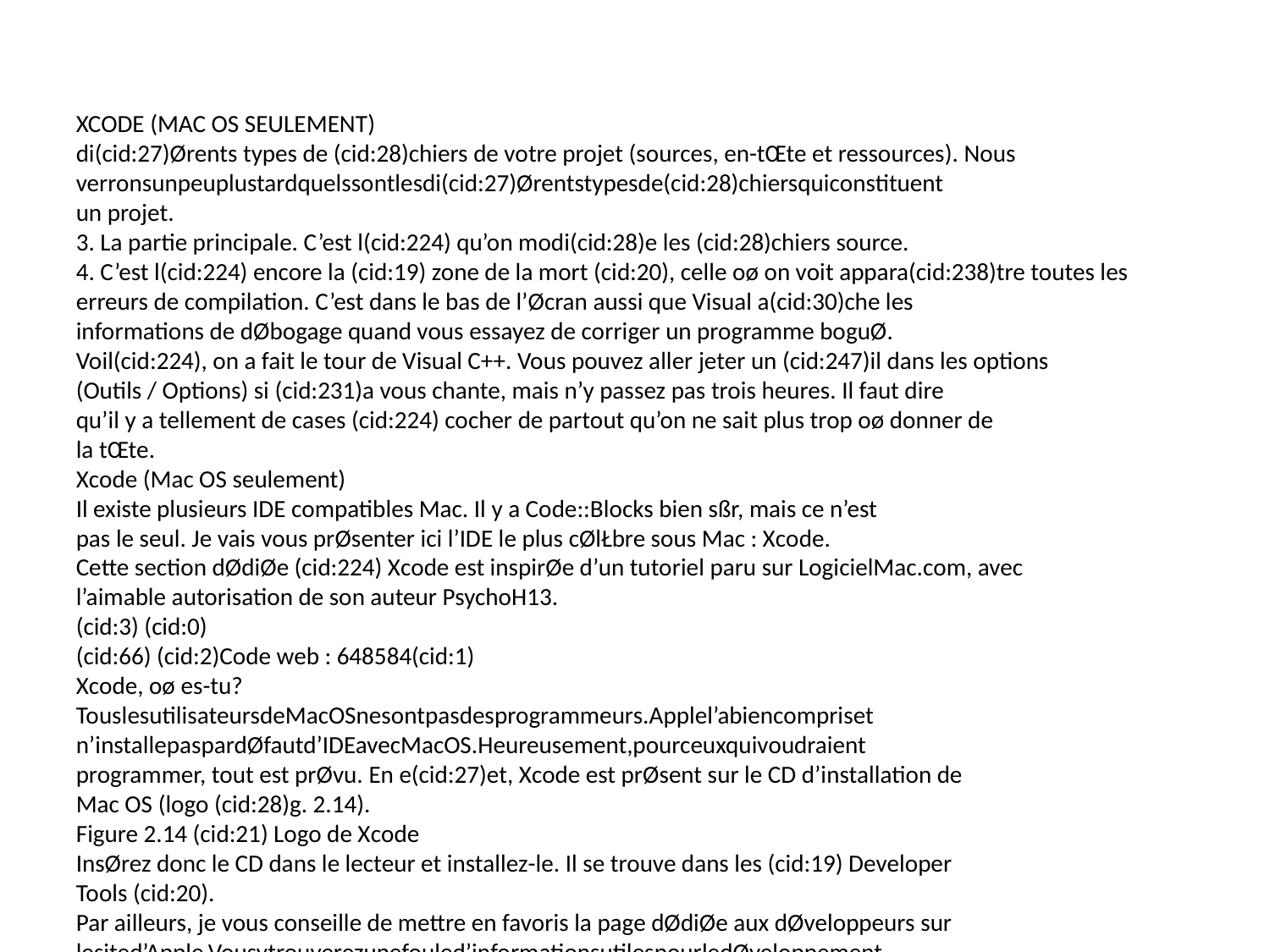

XCODE (MAC OS SEULEMENT)
di(cid:27)Ørents types de (cid:28)chiers de votre projet (sources, en-tŒte et ressources). Nous
verronsunpeuplustardquelssontlesdi(cid:27)Ørentstypesde(cid:28)chiersquiconstituent
un projet.
3. La partie principale. C’est l(cid:224) qu’on modi(cid:28)e les (cid:28)chiers source.
4. C’est l(cid:224) encore la (cid:19) zone de la mort (cid:20), celle oø on voit appara(cid:238)tre toutes les
erreurs de compilation. C’est dans le bas de l’Øcran aussi que Visual a(cid:30)che les
informations de dØbogage quand vous essayez de corriger un programme boguØ.
Voil(cid:224), on a fait le tour de Visual C++. Vous pouvez aller jeter un (cid:247)il dans les options
(Outils / Options) si (cid:231)a vous chante, mais n’y passez pas trois heures. Il faut dire
qu’il y a tellement de cases (cid:224) cocher de partout qu’on ne sait plus trop oø donner de
la tŒte.
Xcode (Mac OS seulement)
Il existe plusieurs IDE compatibles Mac. Il y a Code::Blocks bien sßr, mais ce n’est
pas le seul. Je vais vous prØsenter ici l’IDE le plus cØlŁbre sous Mac : Xcode.
Cette section dØdiØe (cid:224) Xcode est inspirØe d’un tutoriel paru sur LogicielMac.com, avec
l’aimable autorisation de son auteur PsychoH13.
(cid:3) (cid:0)
(cid:66) (cid:2)Code web : 648584(cid:1)
Xcode, oø es-tu?
TouslesutilisateursdeMacOSnesontpasdesprogrammeurs.Applel’abiencompriset
n’installepaspardØfautd’IDEavecMacOS.Heureusement,pourceuxquivoudraient
programmer, tout est prØvu. En e(cid:27)et, Xcode est prØsent sur le CD d’installation de
Mac OS (logo (cid:28)g. 2.14).
Figure 2.14 (cid:21) Logo de Xcode
InsØrez donc le CD dans le lecteur et installez-le. Il se trouve dans les (cid:19) Developer
Tools (cid:20).
Par ailleurs, je vous conseille de mettre en favoris la page dØdiØe aux dØveloppeurs sur
lesited’Apple.Vousytrouverezunefouled’informationsutilespourledØveloppement
sous Mac. Vous pourrez notamment y tØlØcharger plusieurs logiciels pour dØvelopper.
N’hØsitez pas (cid:224) vous inscrire (cid:224) l’ADC ((cid:19) Apple Development Connection (cid:20)), c’est
gratuit et vous serez ainsi tenus au courant des nouveautØs.
(cid:3) (cid:0)
(cid:66) (cid:2)Code web : 264708(cid:1)
25